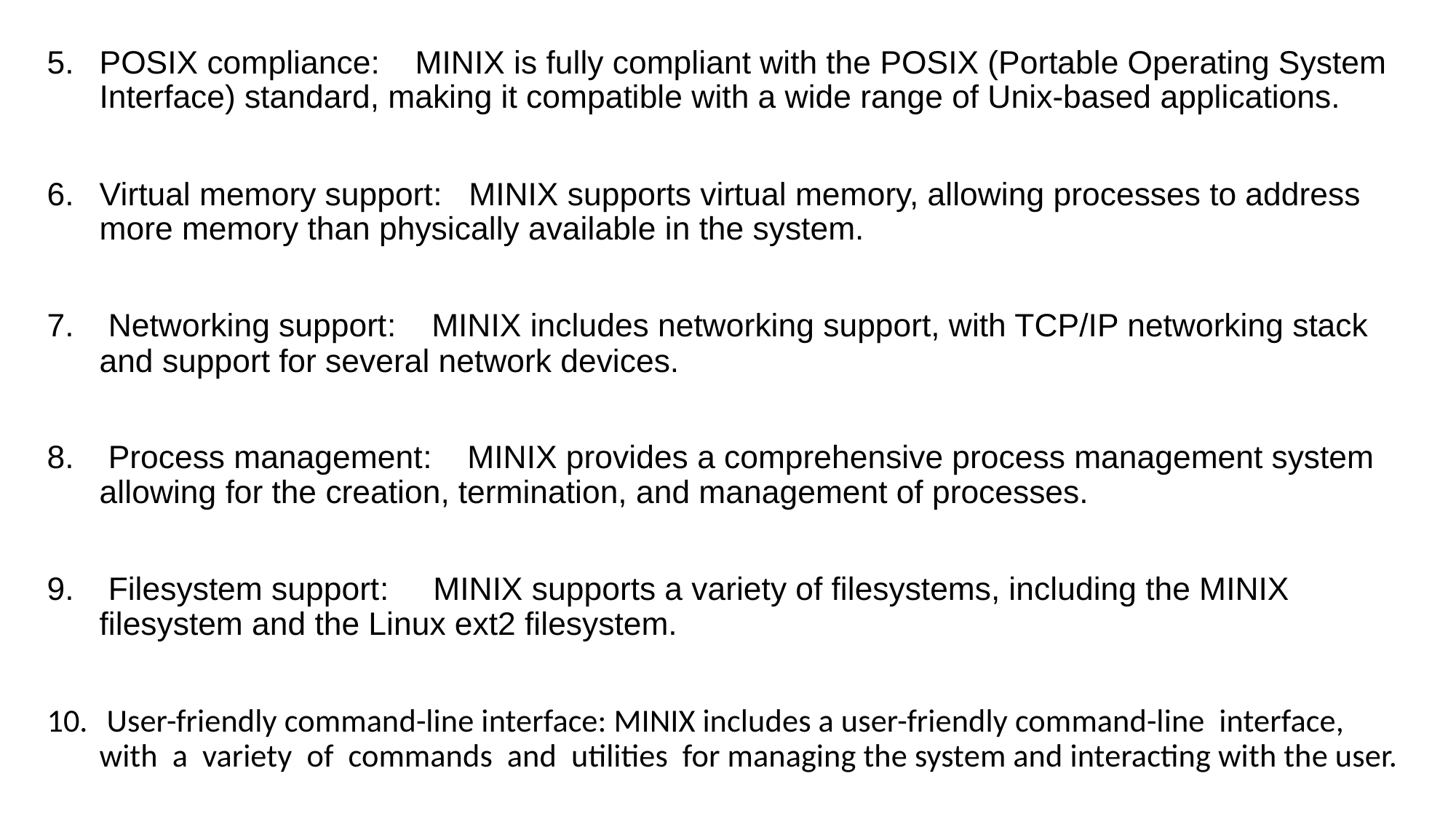

POSIX compliance:    MINIX is fully compliant with the POSIX (Portable Operating System Interface) standard, making it compatible with a wide range of Unix-based applications.

Virtual memory support:   MINIX supports virtual memory, allowing processes to address more memory than physically available in the system.

 Networking support:    MINIX includes networking support, with TCP/IP networking stack and support for several network devices.

 Process management:    MINIX provides a comprehensive process management system allowing for the creation, termination, and management of processes.

 Filesystem support:     MINIX supports a variety of filesystems, including the MINIX filesystem and the Linux ext2 filesystem.

 User-friendly command-line interface: MINIX includes a user-friendly command-line  interface,  with  a  variety  of  commands  and  utilities  for managing the system and interacting with the user.